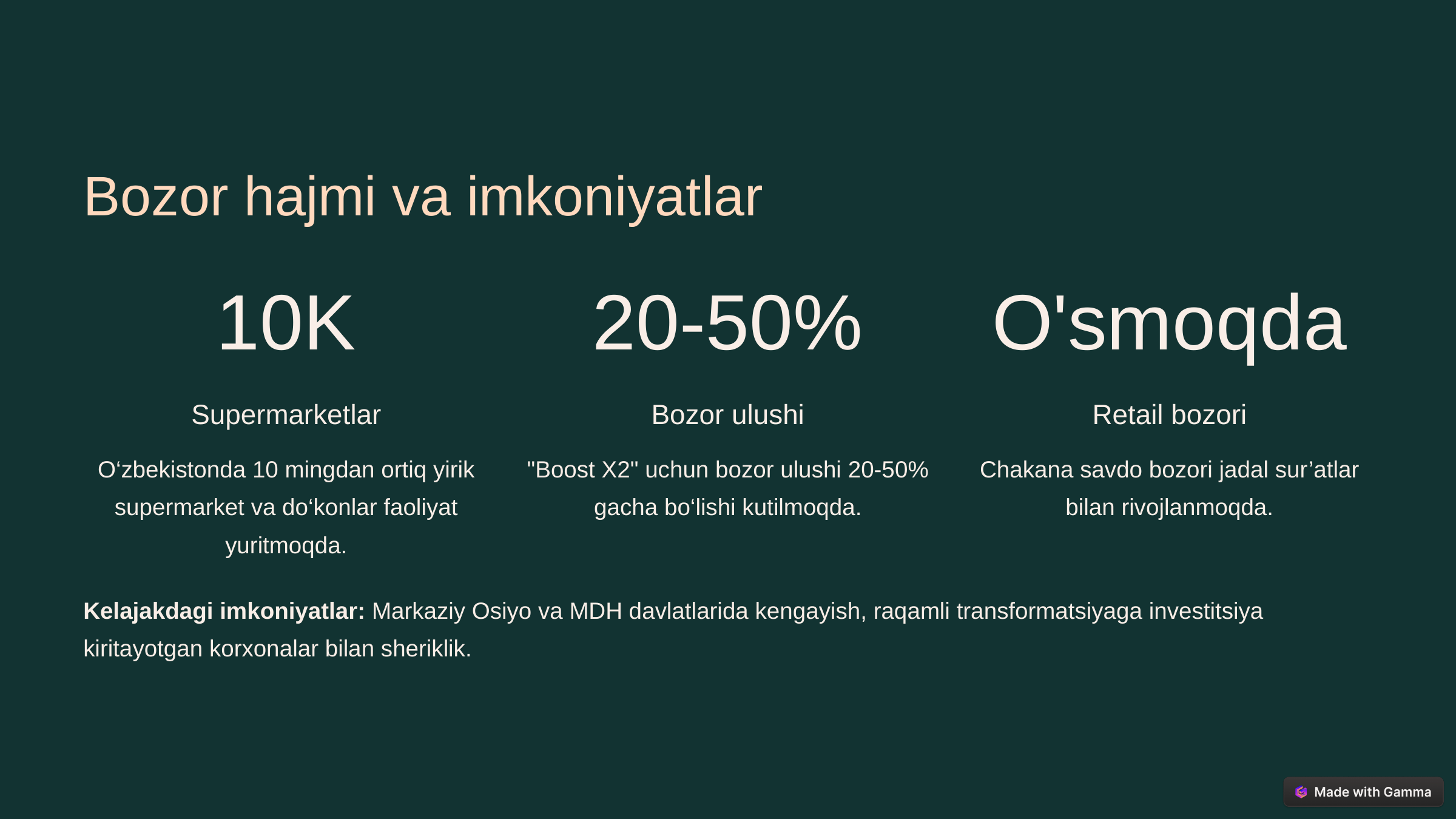

Bozor hajmi va imkoniyatlar
10K
20-50%
O'smoqda
Supermarketlar
Bozor ulushi
Retail bozori
O‘zbekistonda 10 mingdan ortiq yirik supermarket va do‘konlar faoliyat yuritmoqda.
"Boost X2" uchun bozor ulushi 20-50% gacha bo‘lishi kutilmoqda.
Chakana savdo bozori jadal sur’atlar bilan rivojlanmoqda.
Kelajakdagi imkoniyatlar: Markaziy Osiyo va MDH davlatlarida kengayish, raqamli transformatsiyaga investitsiya kiritayotgan korxonalar bilan sheriklik.